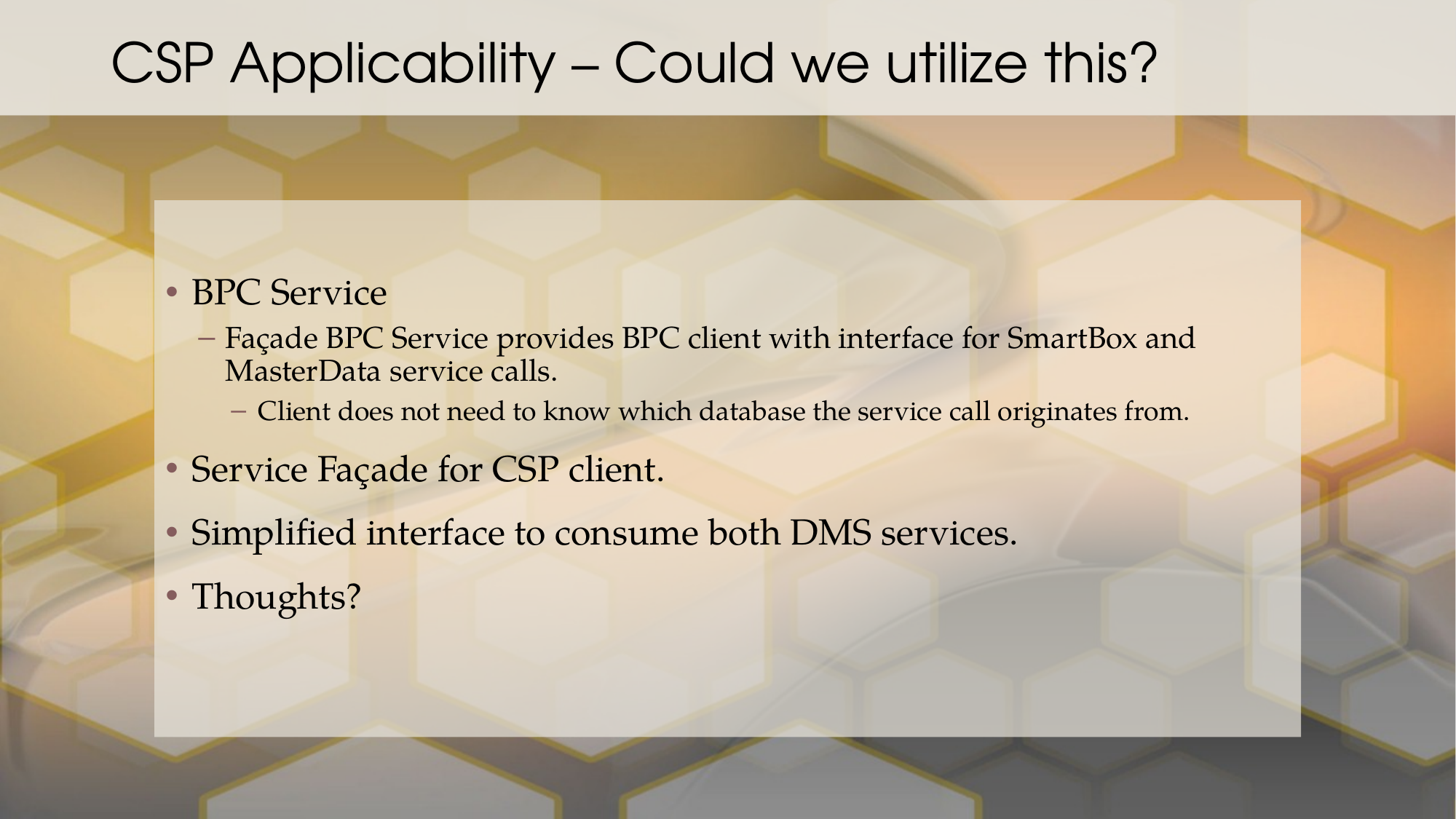

# CSP Applicability – Could we utilize this?

BPC Service
Façade BPC Service provides BPC client with interface for SmartBox and MasterData service calls.
Client does not need to know which database the service call originates from.
Service Façade for CSP client.
Simplified interface to consume both DMS services.
Thoughts?